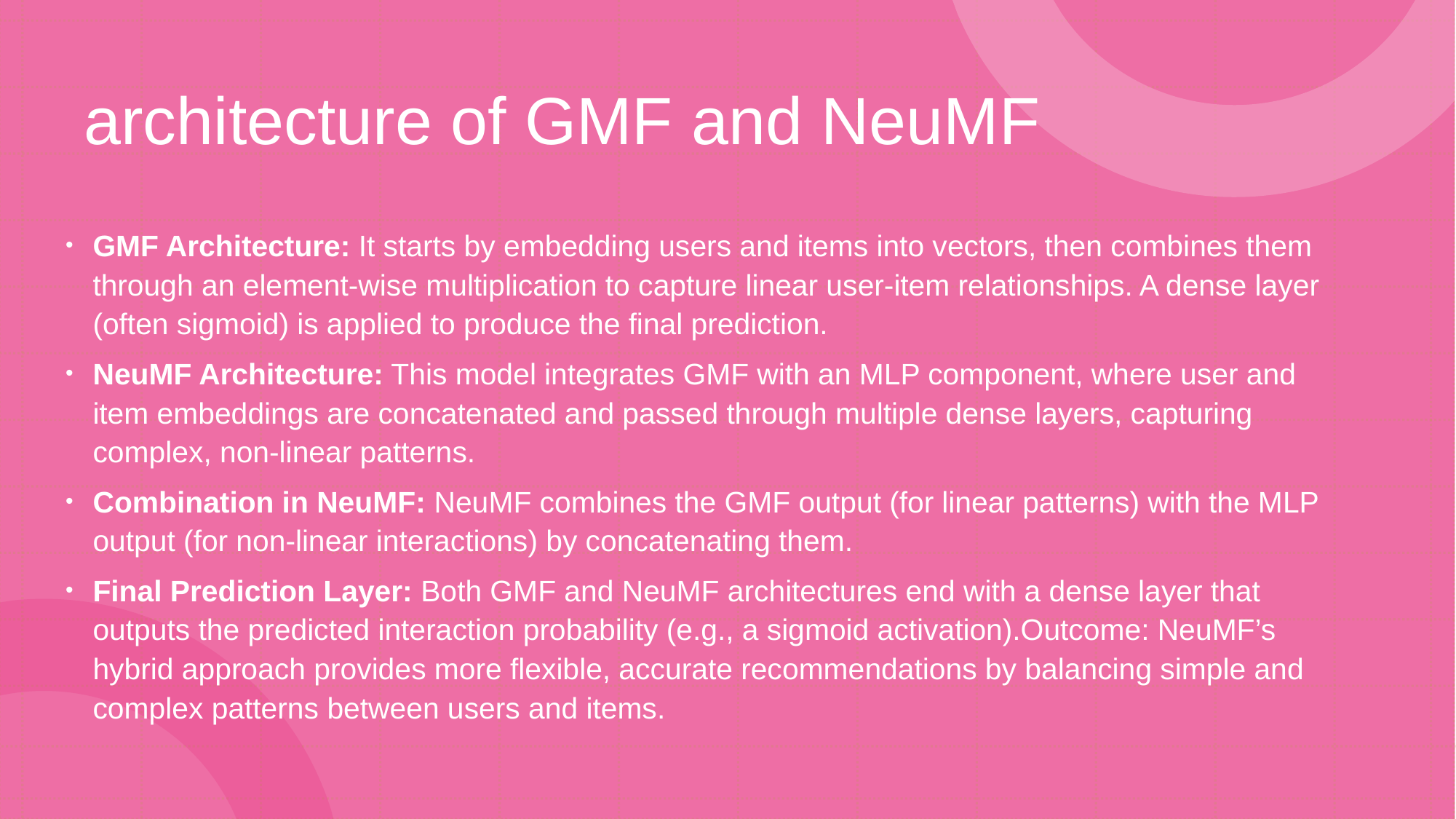

# architecture of GMF and NeuMF
GMF Architecture: It starts by embedding users and items into vectors, then combines them through an element-wise multiplication to capture linear user-item relationships. A dense layer (often sigmoid) is applied to produce the final prediction.
NeuMF Architecture: This model integrates GMF with an MLP component, where user and item embeddings are concatenated and passed through multiple dense layers, capturing complex, non-linear patterns.
Combination in NeuMF: NeuMF combines the GMF output (for linear patterns) with the MLP output (for non-linear interactions) by concatenating them.
Final Prediction Layer: Both GMF and NeuMF architectures end with a dense layer that outputs the predicted interaction probability (e.g., a sigmoid activation).Outcome: NeuMF’s hybrid approach provides more flexible, accurate recommendations by balancing simple and complex patterns between users and items.